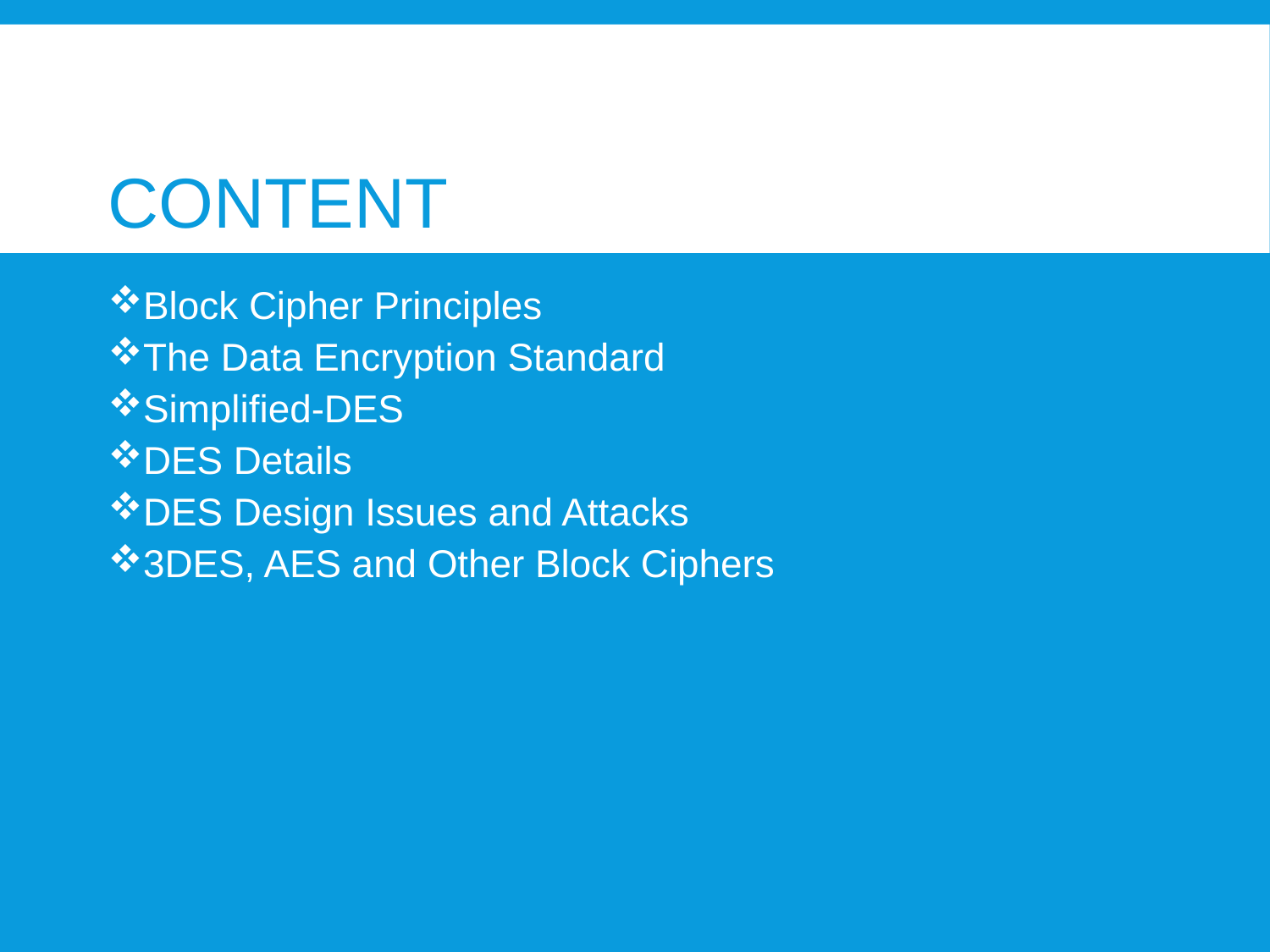

# Content
Block Cipher Principles
The Data Encryption Standard
Simplified-DES
DES Details
DES Design Issues and Attacks
3DES, AES and Other Block Ciphers